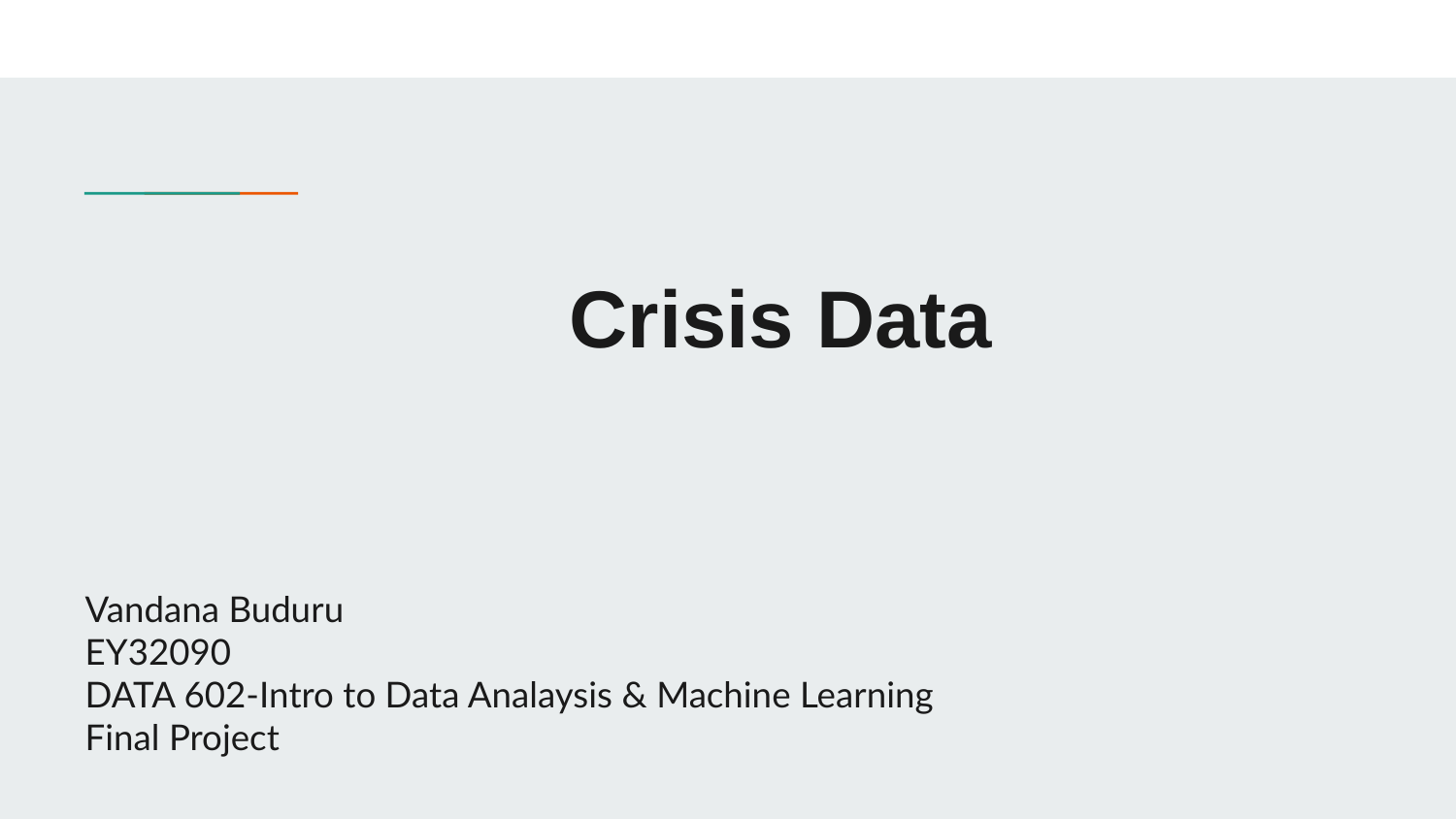

# Crisis Data

Vandana Buduru
EY32090
DATA 602-Intro to Data Analaysis & Machine Learning
Final Project